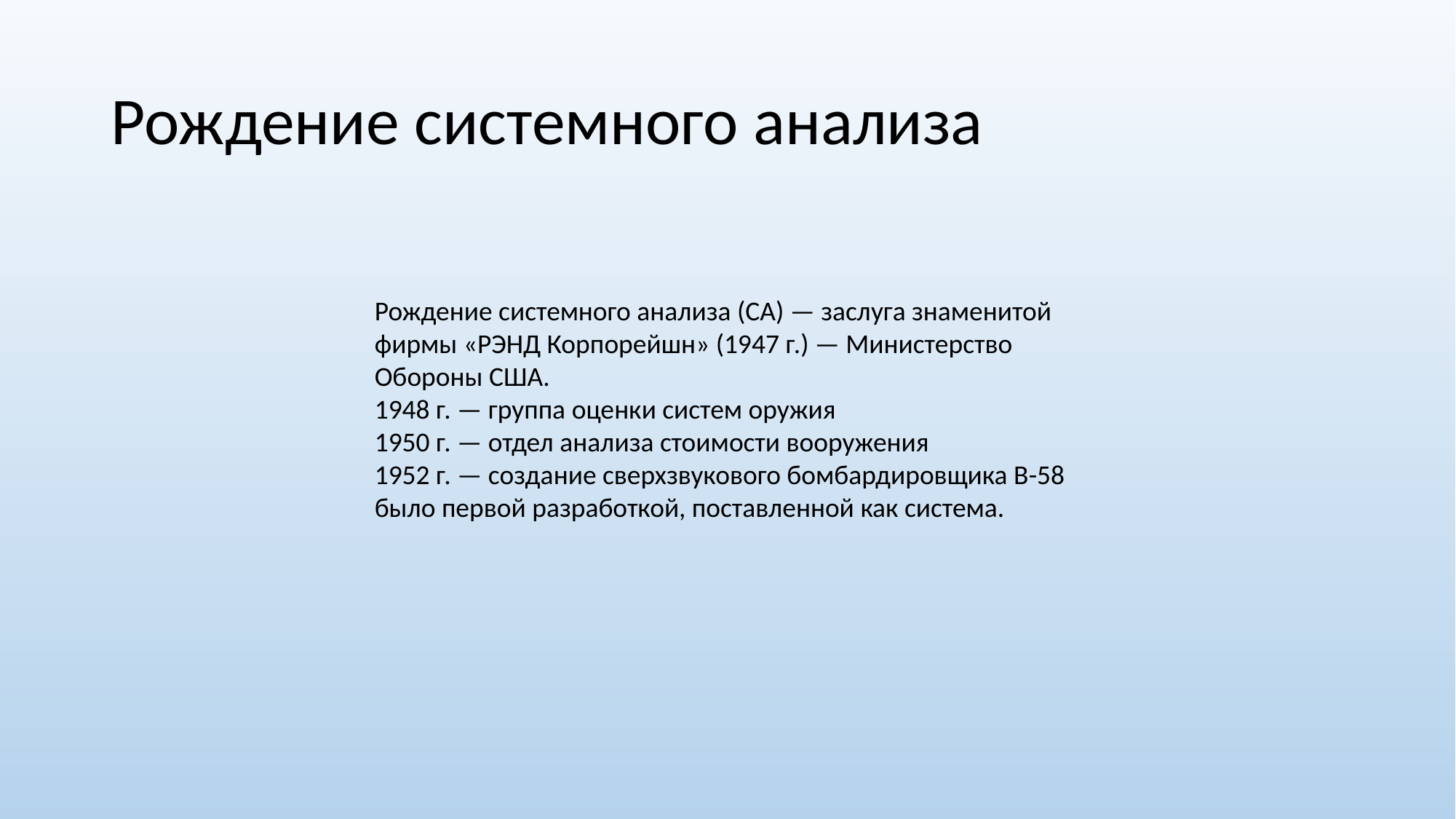

# Рождение системного анализа
Рождение системного анализа (СА) — заслуга знаменитой фирмы «РЭНД Корпорейшн» (1947 г.) — Министерство Обороны США.
1948 г. — группа оценки систем оружия
1950 г. — отдел анализа стоимости вооружения
1952 г. — создание сверхзвукового бомбардировщика В-58 было первой разработкой, поставленной как система.